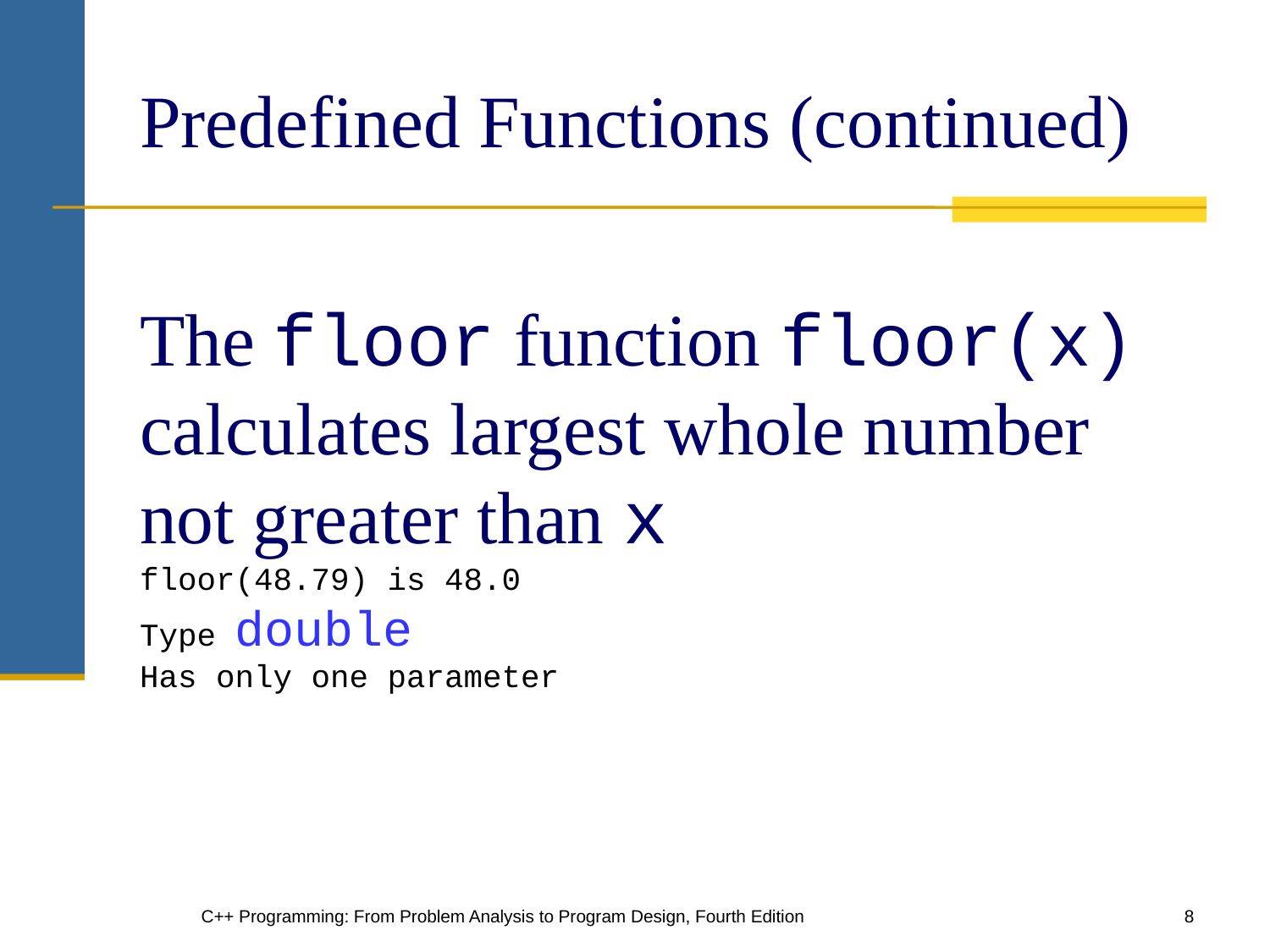

Predefined Functions (continued)
The floor function floor(x) calculates largest whole number not greater than x
floor(48.79) is 48.0
Type double
Has only one parameter
C++ Programming: From Problem Analysis to Program Design, Fourth Edition
8